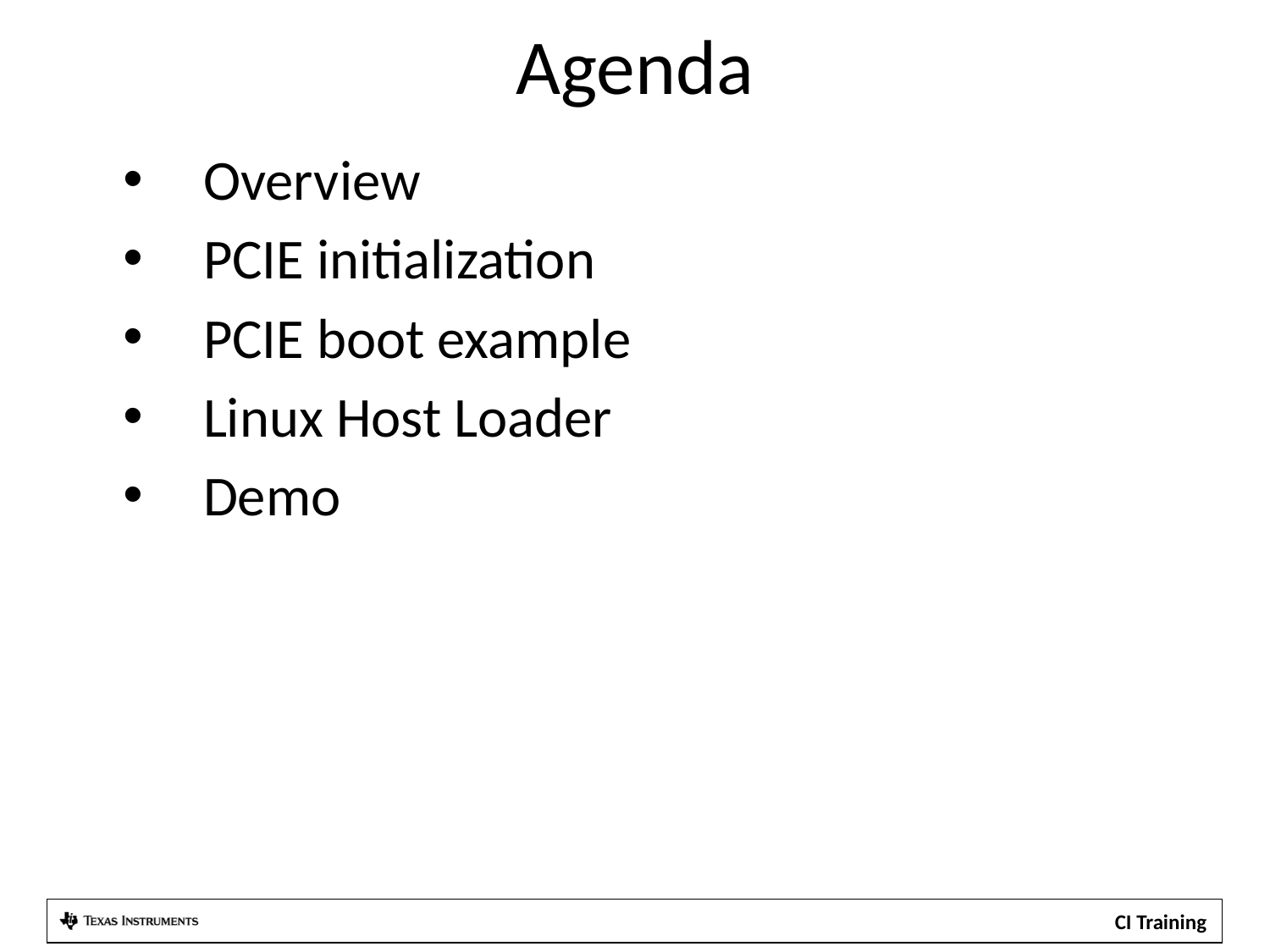

# Agenda
Overview
PCIE initialization
PCIE boot example
Linux Host Loader
Demo